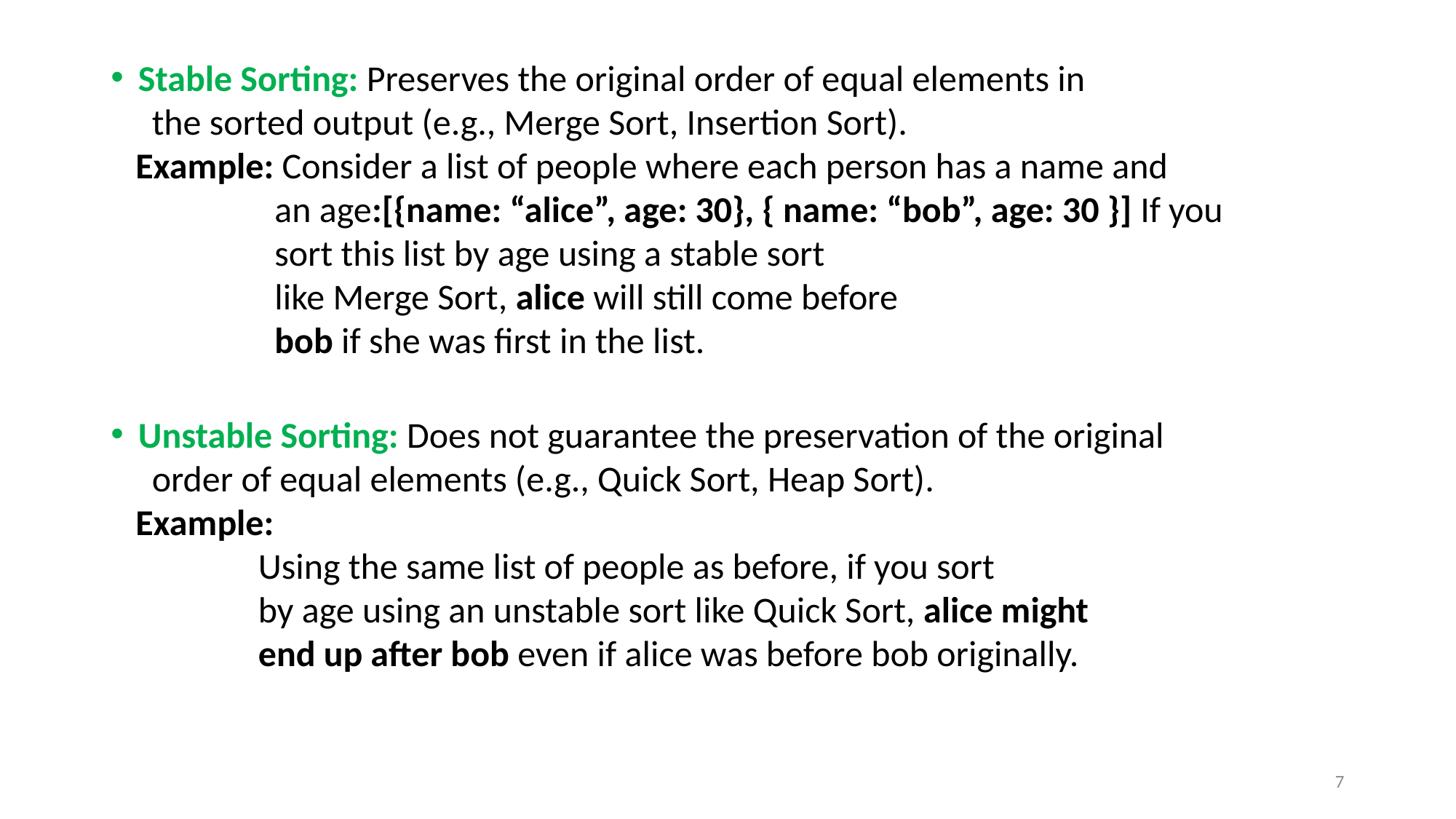

Stable Sorting: Preserves the original order of equal elements in
     the sorted output (e.g., Merge Sort, Insertion Sort).
   Example: Consider a list of people where each person has a name and
                    an age:[{name: “alice”, age: 30}, { name: “bob”, age: 30 }] If you
                    sort this list by age using a stable sort
                    like Merge Sort, alice will still come before
                    bob if she was first in the list.

Unstable Sorting: Does not guarantee the preservation of the original
     order of equal elements (e.g., Quick Sort, Heap Sort).
   Example:
                  Using the same list of people as before, if you sort
                  by age using an unstable sort like Quick Sort, alice might
                  end up after bob even if alice was before bob originally.

7